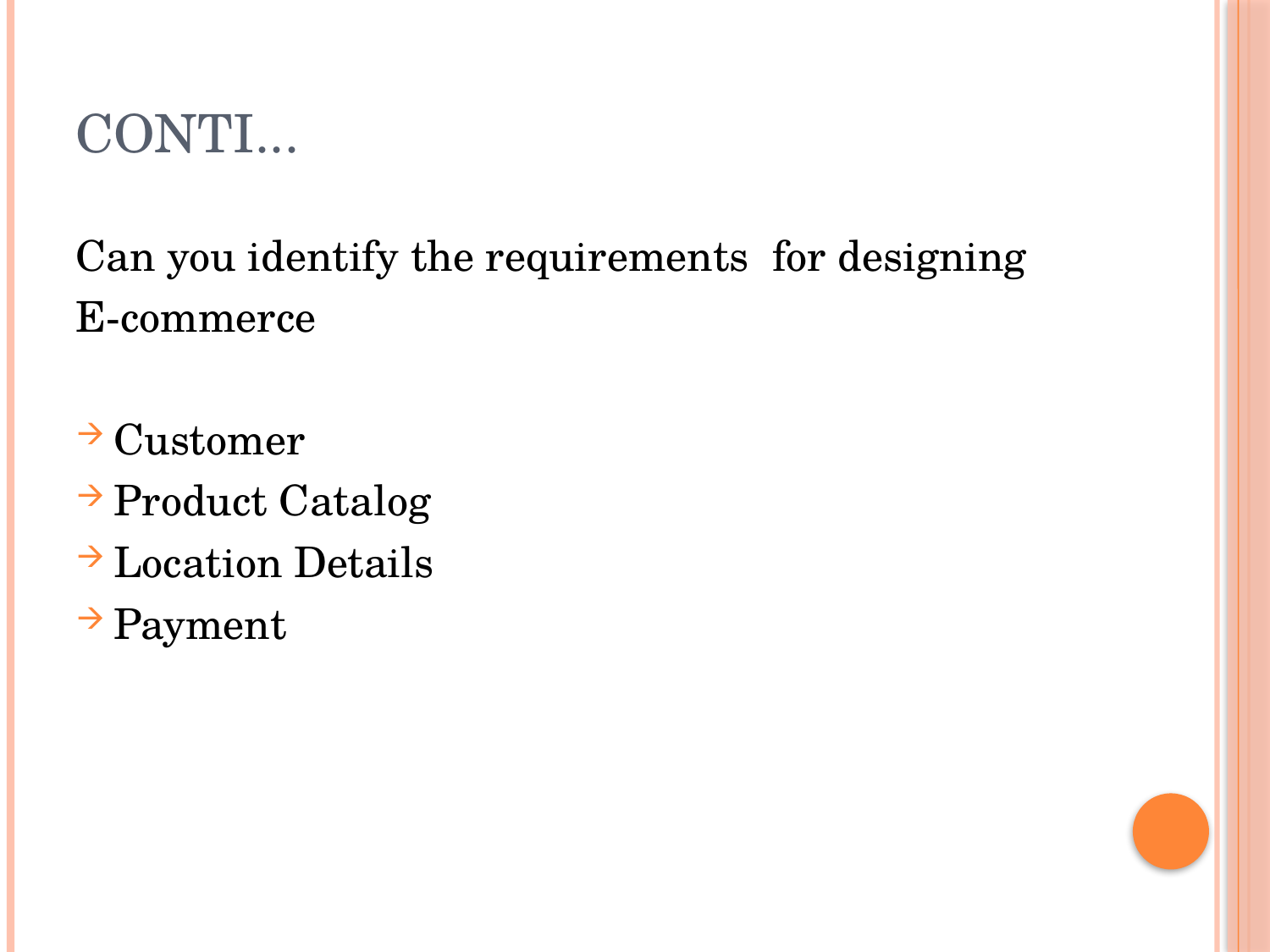

# Conti...
Can you identify the requirements  for designing
E-commerce

Customer
Product Catalog
Location Details
Payment